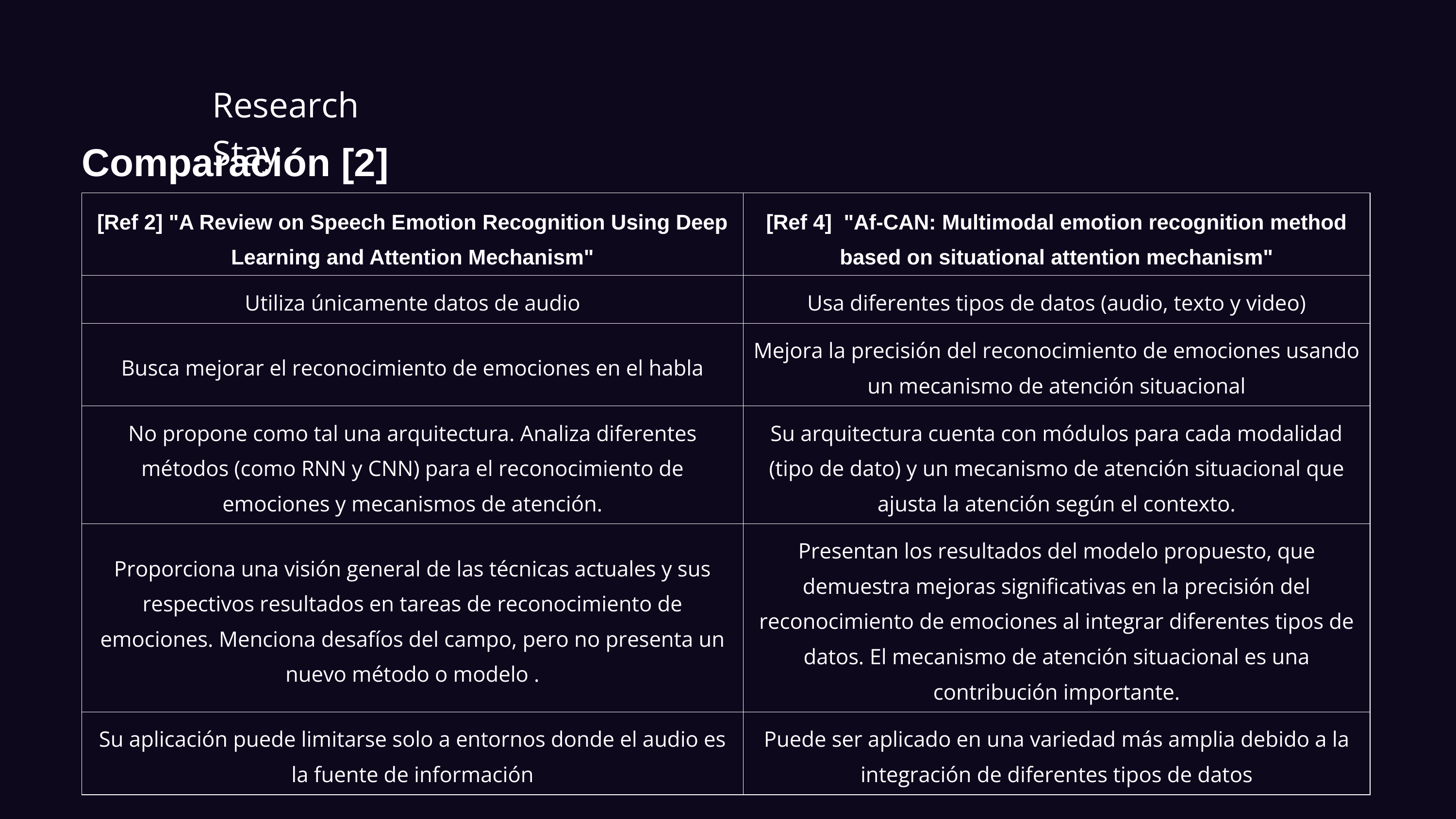

Week 9
Research Stay
Comparación [2]
| [Ref 2] "A Review on Speech Emotion Recognition Using Deep Learning and Attention Mechanism" | [Ref 4] "Af-CAN: Multimodal emotion recognition method based on situational attention mechanism" |
| --- | --- |
| Utiliza únicamente datos de audio | Usa diferentes tipos de datos (audio, texto y video) |
| Busca mejorar el reconocimiento de emociones en el habla | Mejora la precisión del reconocimiento de emociones usando un mecanismo de atención situacional |
| No propone como tal una arquitectura. Analiza diferentes métodos (como RNN y CNN) para el reconocimiento de emociones y mecanismos de atención. | Su arquitectura cuenta con módulos para cada modalidad (tipo de dato) y un mecanismo de atención situacional que ajusta la atención según el contexto. |
| Proporciona una visión general de las técnicas actuales y sus respectivos resultados en tareas de reconocimiento de emociones. Menciona desafíos del campo, pero no presenta un nuevo método o modelo . | Presentan los resultados del modelo propuesto, que demuestra mejoras significativas en la precisión del reconocimiento de emociones al integrar diferentes tipos de datos. El mecanismo de atención situacional es una contribución importante. |
| Su aplicación puede limitarse solo a entornos donde el audio es la fuente de información | Puede ser aplicado en una variedad más amplia debido a la integración de diferentes tipos de datos |